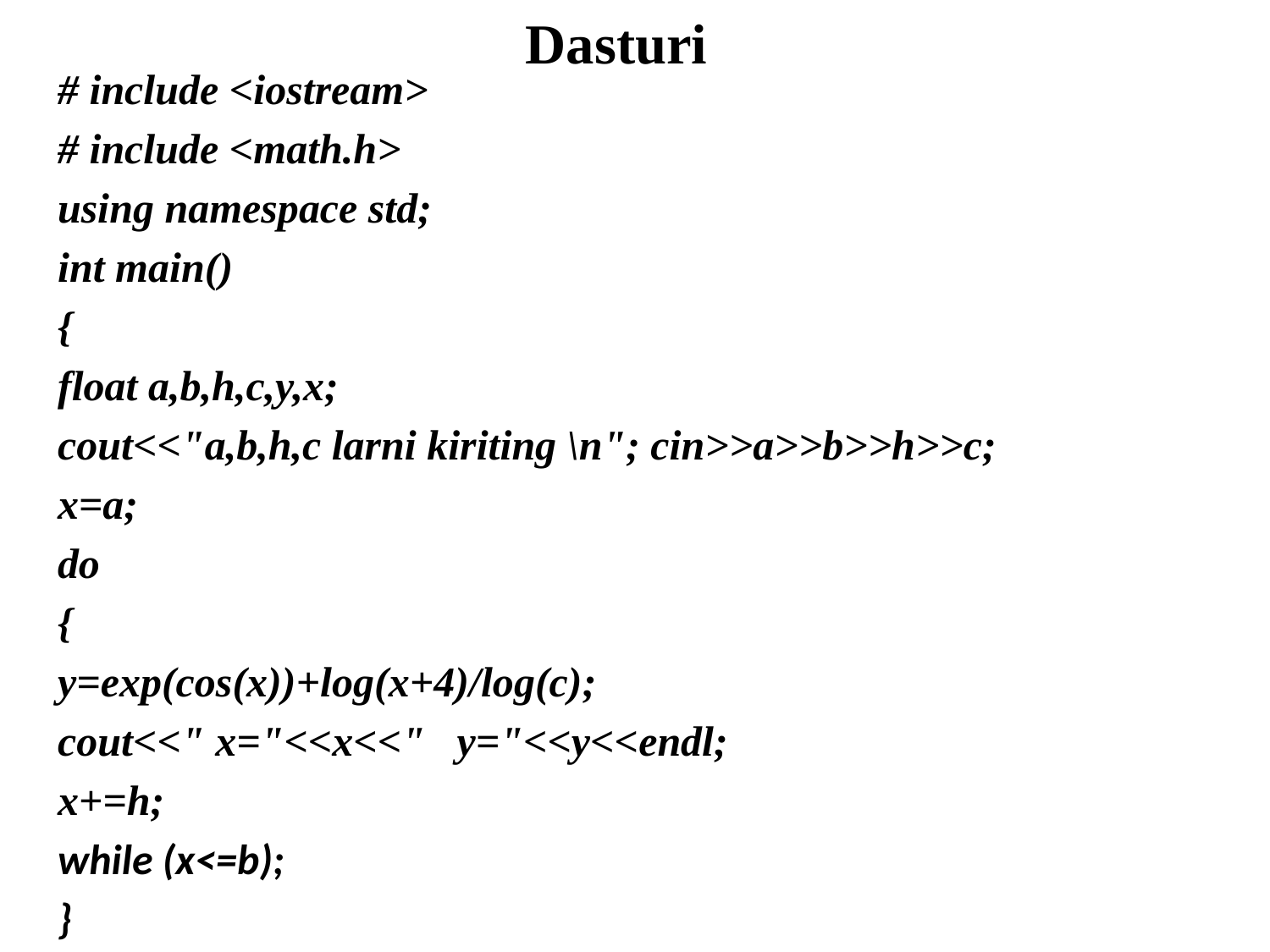

# Dasturi
# include <iostream>
# include <math.h>
using namespace std;
int main()
{
float a,b,h,c,y,x;
cout<<"a,b,h,c larni kiriting \n"; cin>>a>>b>>h>>c;
x=a;
do
{
y=exp(cos(x))+log(x+4)/log(c);
cout<<" x="<<x<<"   y="<<y<<endl;
x+=h;
while (x<=b);
}